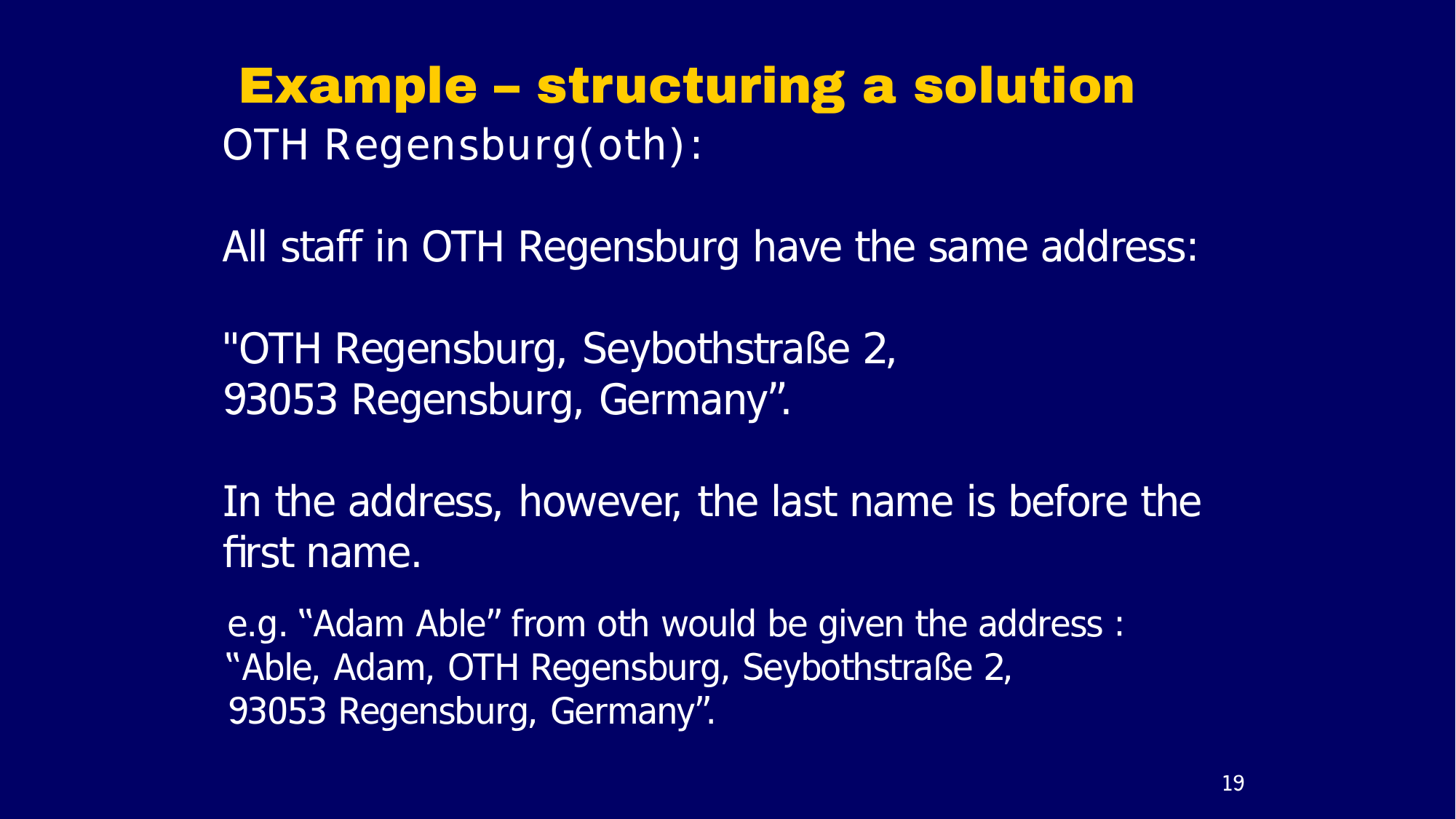

# Example – structuring a solution
OTH Regensburg(oth):

All staff in OTH Regensburg have the same address:

"OTH Regensburg, Seybothstraße 2,
93053 Regensburg, Germany”.

In the address, however, the last name is before the first name.
e.g. “Adam Able” from oth would be given the address :
“Able, Adam, OTH Regensburg, Seybothstraße 2,
93053 Regensburg, Germany”.

19